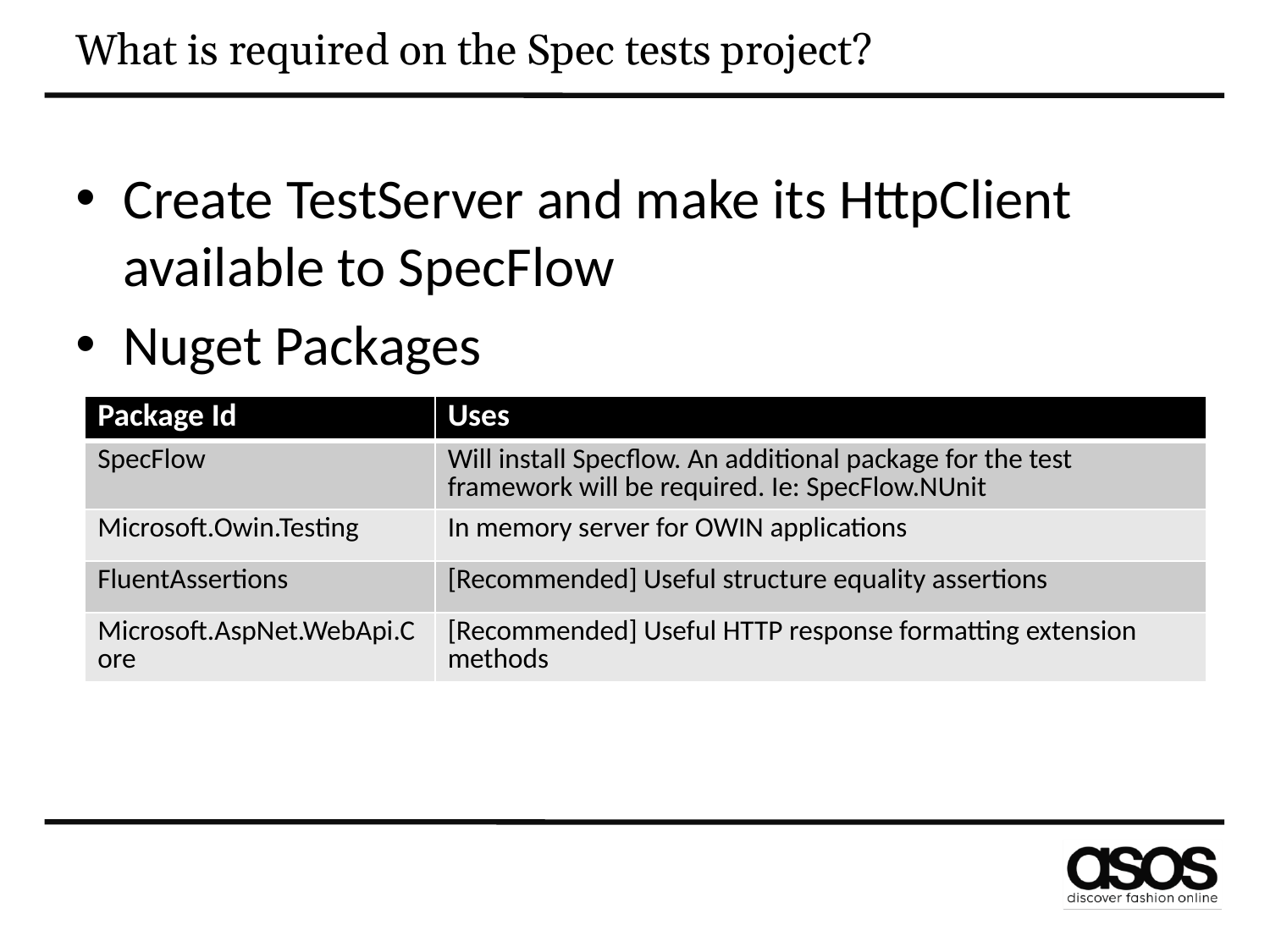

# What is required on the Spec tests project?
Create TestServer and make its HttpClient available to SpecFlow
Nuget Packages

| Package Id | Uses |
| --- | --- |
| SpecFlow | Will install Specflow. An additional package for the test framework will be required. Ie: SpecFlow.NUnit |
| Microsoft.Owin.Testing | In memory server for OWIN applications |
| FluentAssertions | [Recommended] Useful structure equality assertions |
| Microsoft.AspNet.WebApi.Core | [Recommended] Useful HTTP response formatting extension methods |